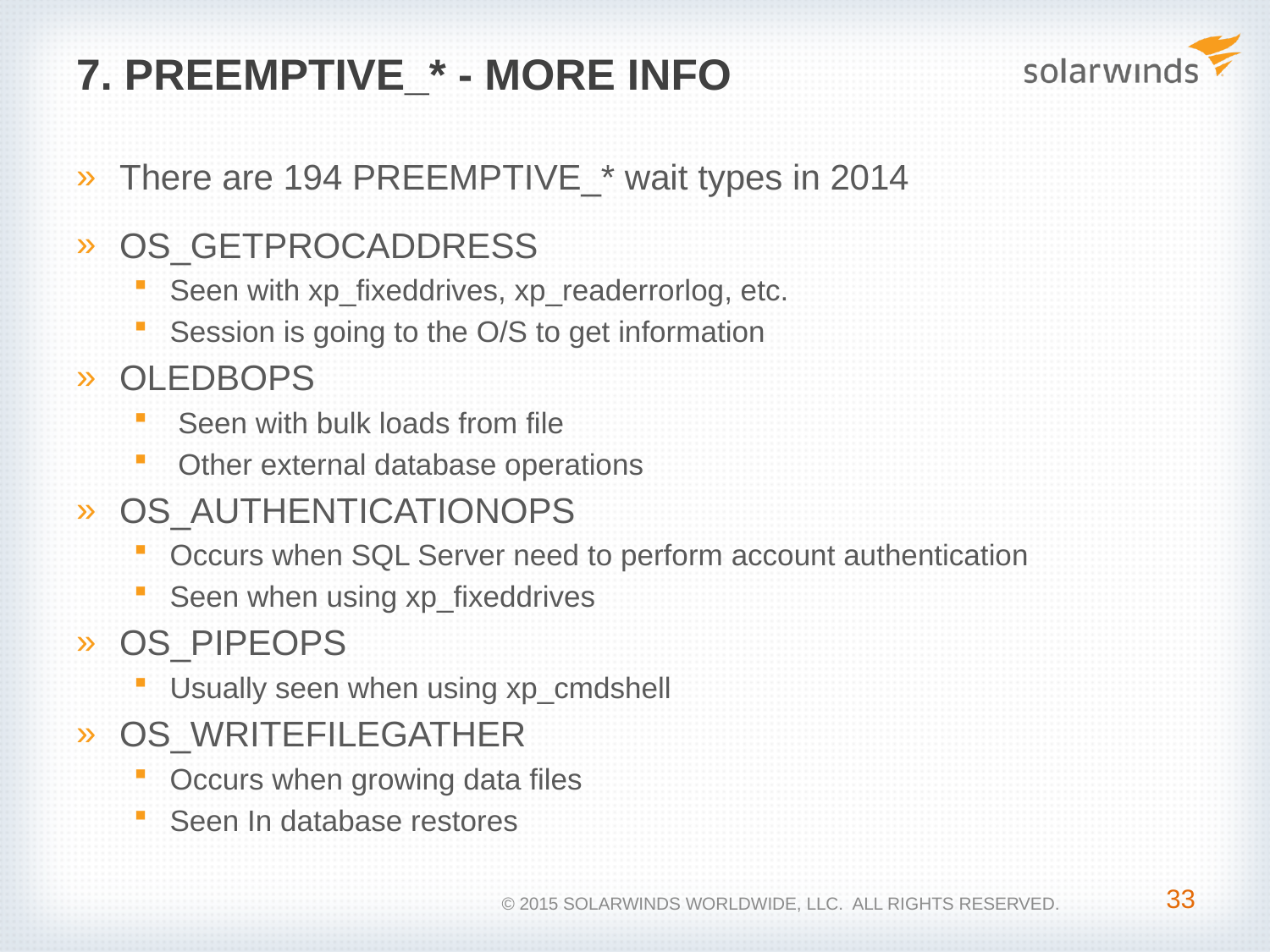

# 7. PREEMPTIVE_* - More info
There are 194 PREEMPTIVE_* wait types in 2014

OS_GETPROCADDRESS
Seen with xp_fixeddrives, xp_readerrorlog, etc.
Session is going to the O/S to get information
OLEDBOPS
 Seen with bulk loads from file
 Other external database operations
OS_AUTHENTICATIONOPS
Occurs when SQL Server need to perform account authentication
Seen when using xp_fixeddrives
OS_PIPEOPS
Usually seen when using xp_cmdshell
OS_WRITEFILEGATHER
Occurs when growing data files
Seen In database restores
33